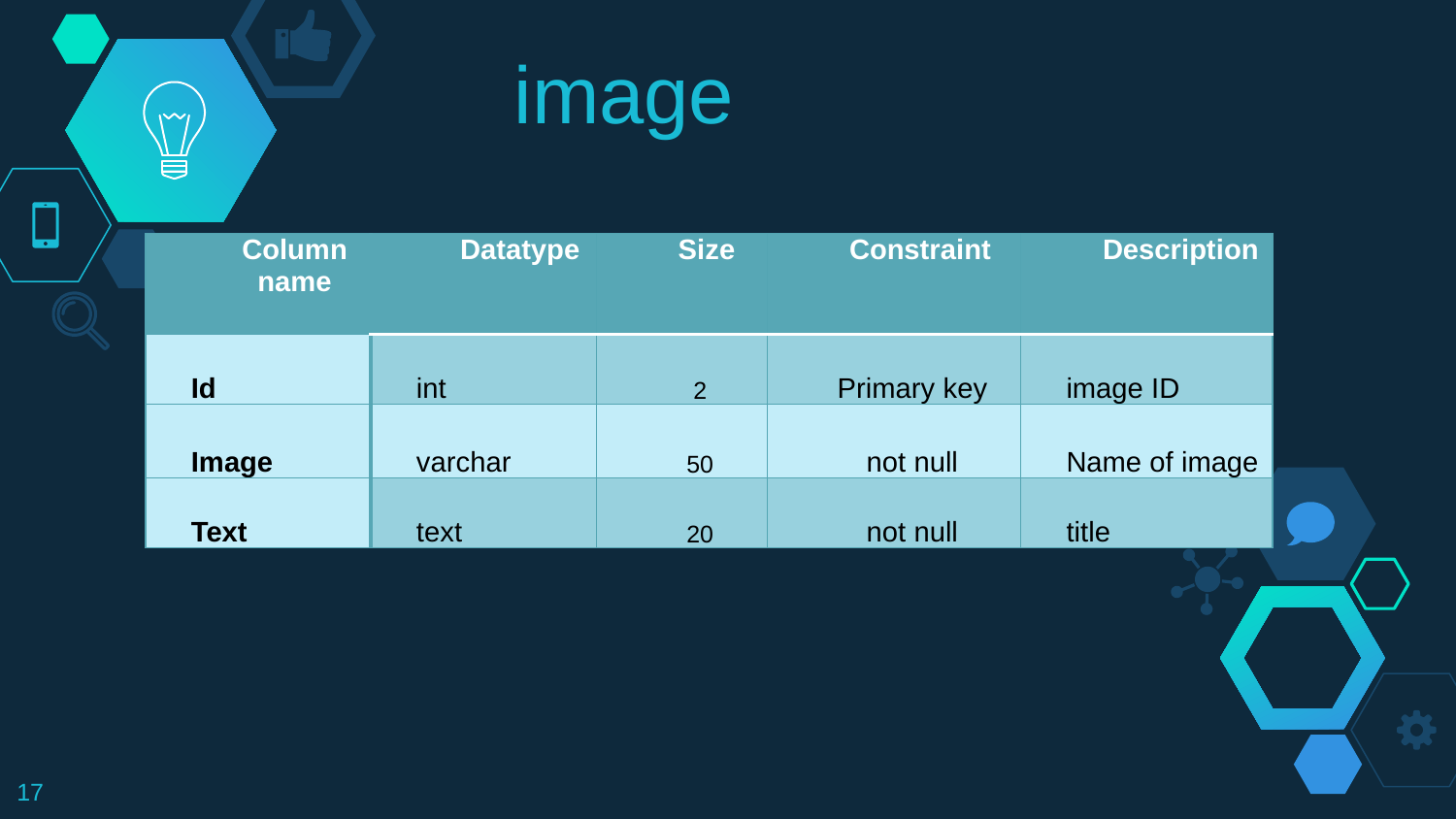

# image
| Column name | Datatype | Size | Constraint | Description |
| --- | --- | --- | --- | --- |
| Id | int | 2 | Primary key | image ID |
| Image | varchar | 50 | not null | Name of image |
| Text | text | 20 | not null | title |
17